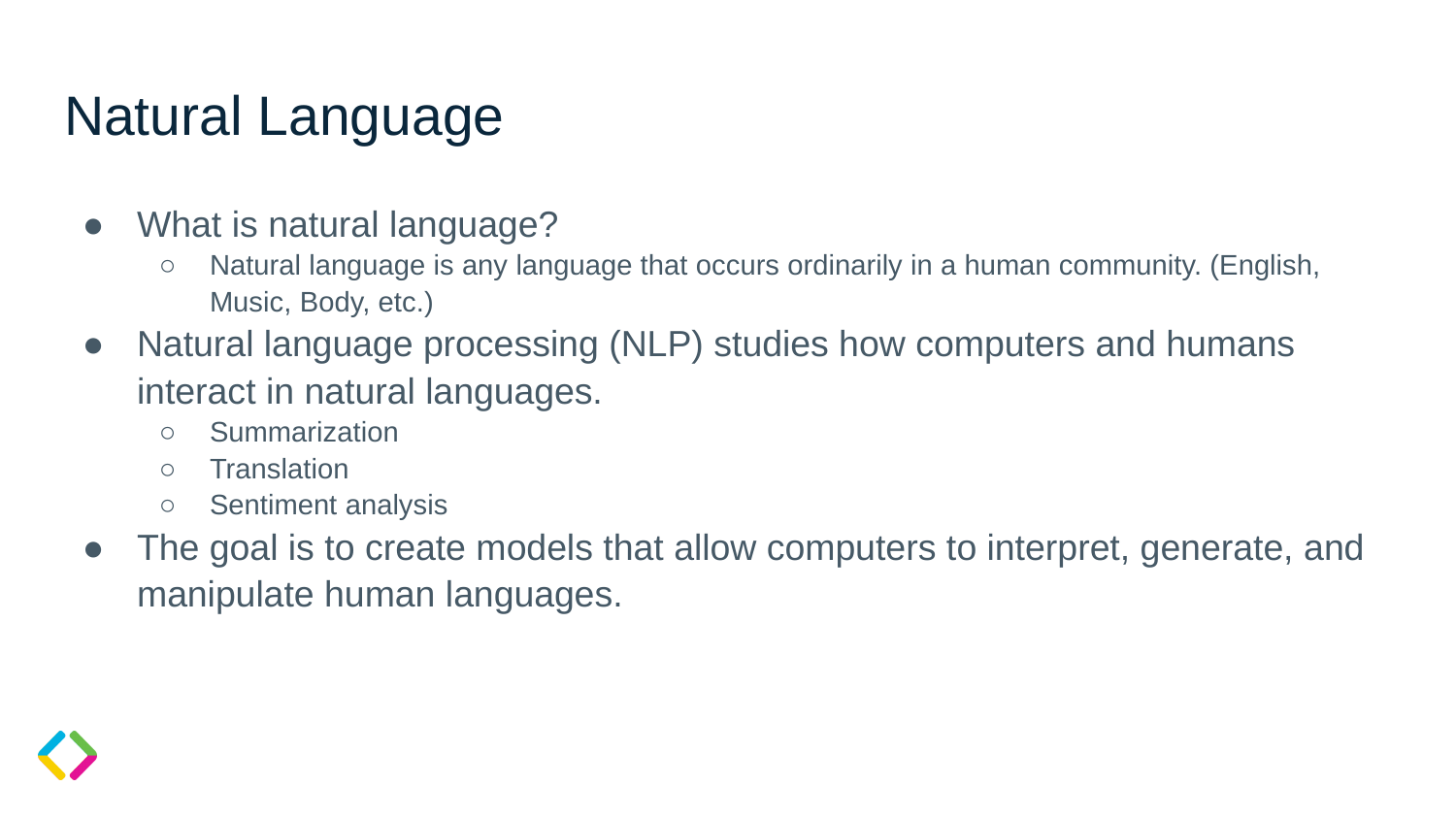

# Natural Language

What is natural language?
Natural language is any language that occurs ordinarily in a human community. (English, Music, Body, etc.)
Natural language processing (NLP) studies how computers and humans interact in natural languages.
Summarization
Translation
Sentiment analysis
The goal is to create models that allow computers to interpret, generate, and manipulate human languages.